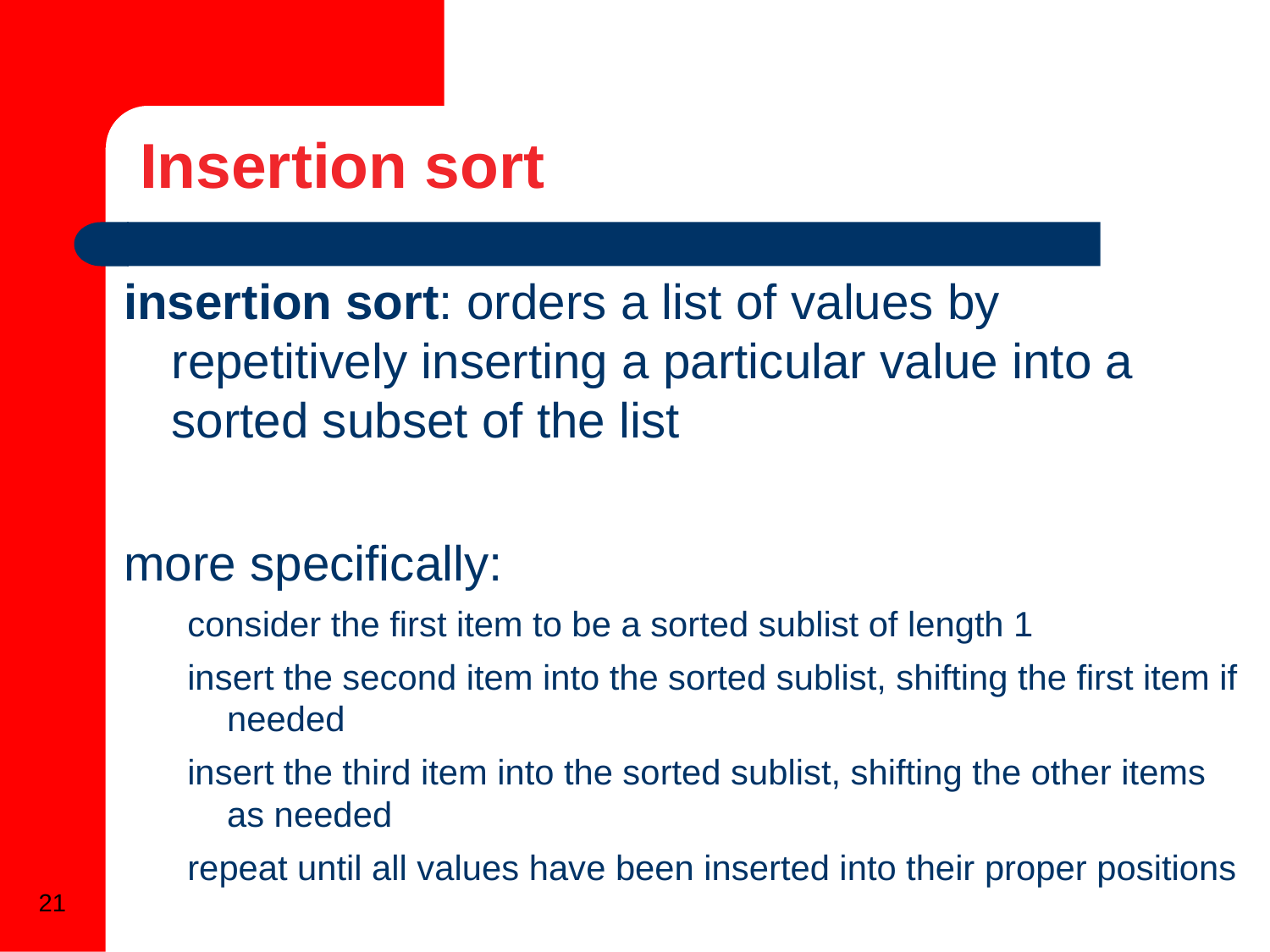

21
# Insertion sort
insertion sort: orders a list of values by repetitively inserting a particular value into a sorted subset of the list

more specifically:
consider the first item to be a sorted sublist of length 1
insert the second item into the sorted sublist, shifting the first item if needed
insert the third item into the sorted sublist, shifting the other items as needed
repeat until all values have been inserted into their proper positions